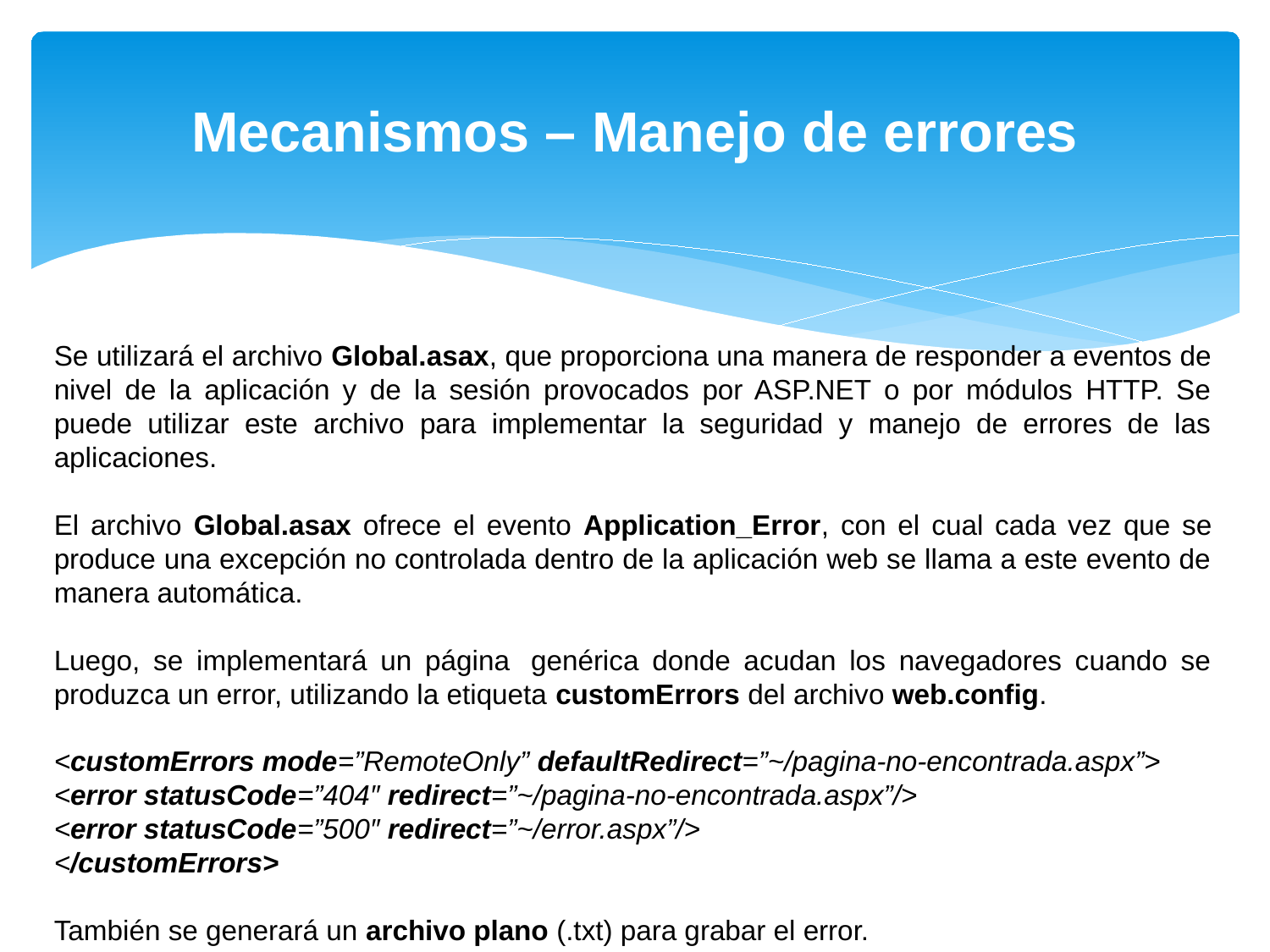

Mecanismos – Manejo de errores
Se utilizará el archivo Global.asax, que proporciona una manera de responder a eventos de nivel de la aplicación y de la sesión provocados por ASP.NET o por módulos HTTP. Se puede utilizar este archivo para implementar la seguridad y manejo de errores de las aplicaciones.
El archivo Global.asax ofrece el evento Application_Error, con el cual cada vez que se produce una excepción no controlada dentro de la aplicación web se llama a este evento de manera automática.
Luego, se implementará un página  genérica donde acudan los navegadores cuando se produzca un error, utilizando la etiqueta customErrors del archivo web.config.
<customErrors mode=”RemoteOnly” defaultRedirect=”~/pagina-no-encontrada.aspx”>
<error statusCode=”404″ redirect=”~/pagina-no-encontrada.aspx”/>
<error statusCode=”500″ redirect=”~/error.aspx”/>
</customErrors>
También se generará un archivo plano (.txt) para grabar el error.